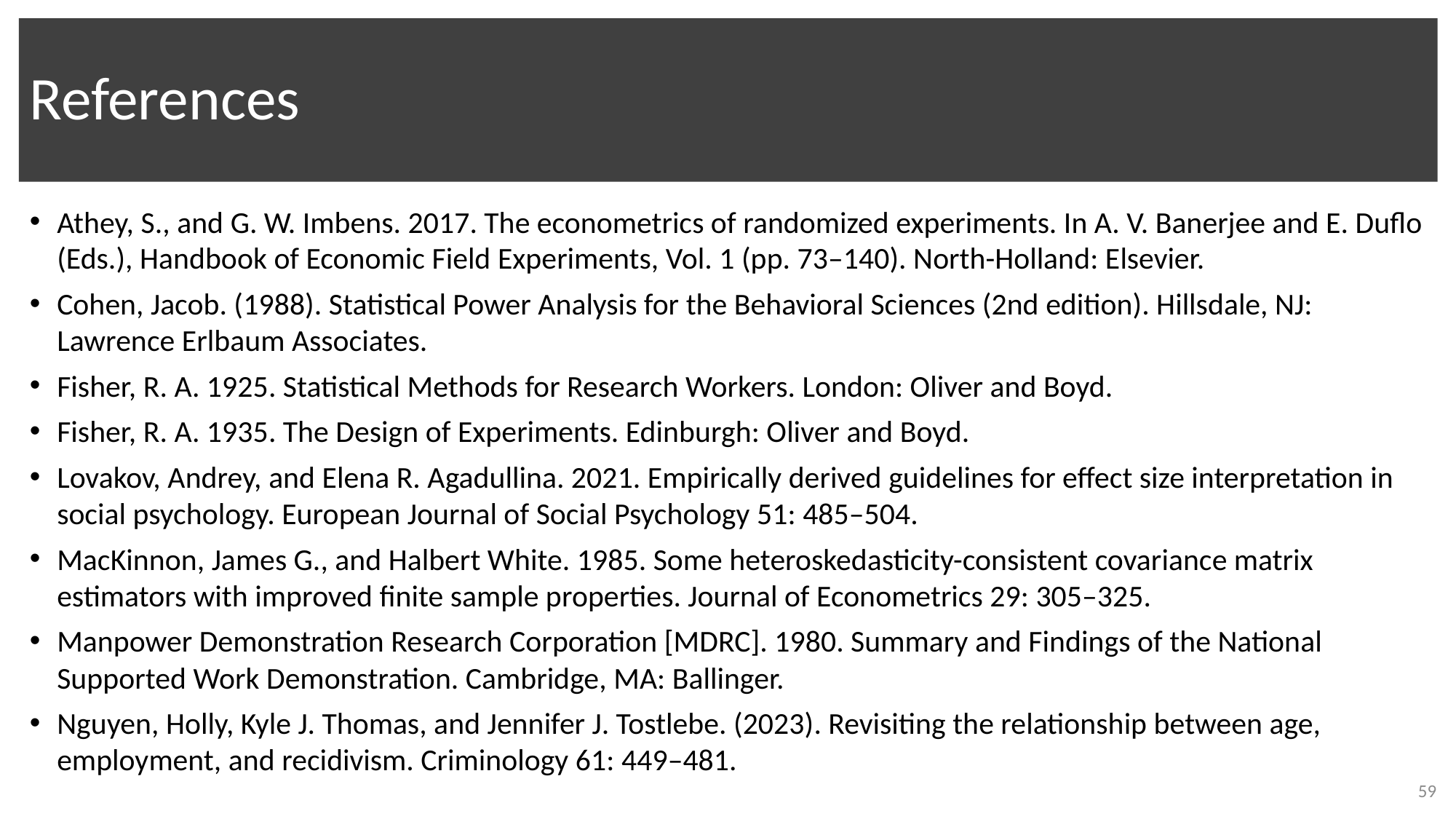

# References
Athey, S., and G. W. Imbens. 2017. The econometrics of randomized experiments. In A. V. Banerjee and E. Duflo (Eds.), Handbook of Economic Field Experiments, Vol. 1 (pp. 73–140). North-Holland: Elsevier.
Cohen, Jacob. (1988). Statistical Power Analysis for the Behavioral Sciences (2nd edition). Hillsdale, NJ: Lawrence Erlbaum Associates.
Fisher, R. A. 1925. Statistical Methods for Research Workers. London: Oliver and Boyd.
Fisher, R. A. 1935. The Design of Experiments. Edinburgh: Oliver and Boyd.
Lovakov, Andrey, and Elena R. Agadullina. 2021. Empirically derived guidelines for effect size interpretation in social psychology. European Journal of Social Psychology 51: 485–504.
MacKinnon, James G., and Halbert White. 1985. Some heteroskedasticity-consistent covariance matrix estimators with improved finite sample properties. Journal of Econometrics 29: 305–325.
Manpower Demonstration Research Corporation [MDRC]. 1980. Summary and Findings of the National Supported Work Demonstration. Cambridge, MA: Ballinger.
Nguyen, Holly, Kyle J. Thomas, and Jennifer J. Tostlebe. (2023). Revisiting the relationship between age, employment, and recidivism. Criminology 61: 449–481.
59